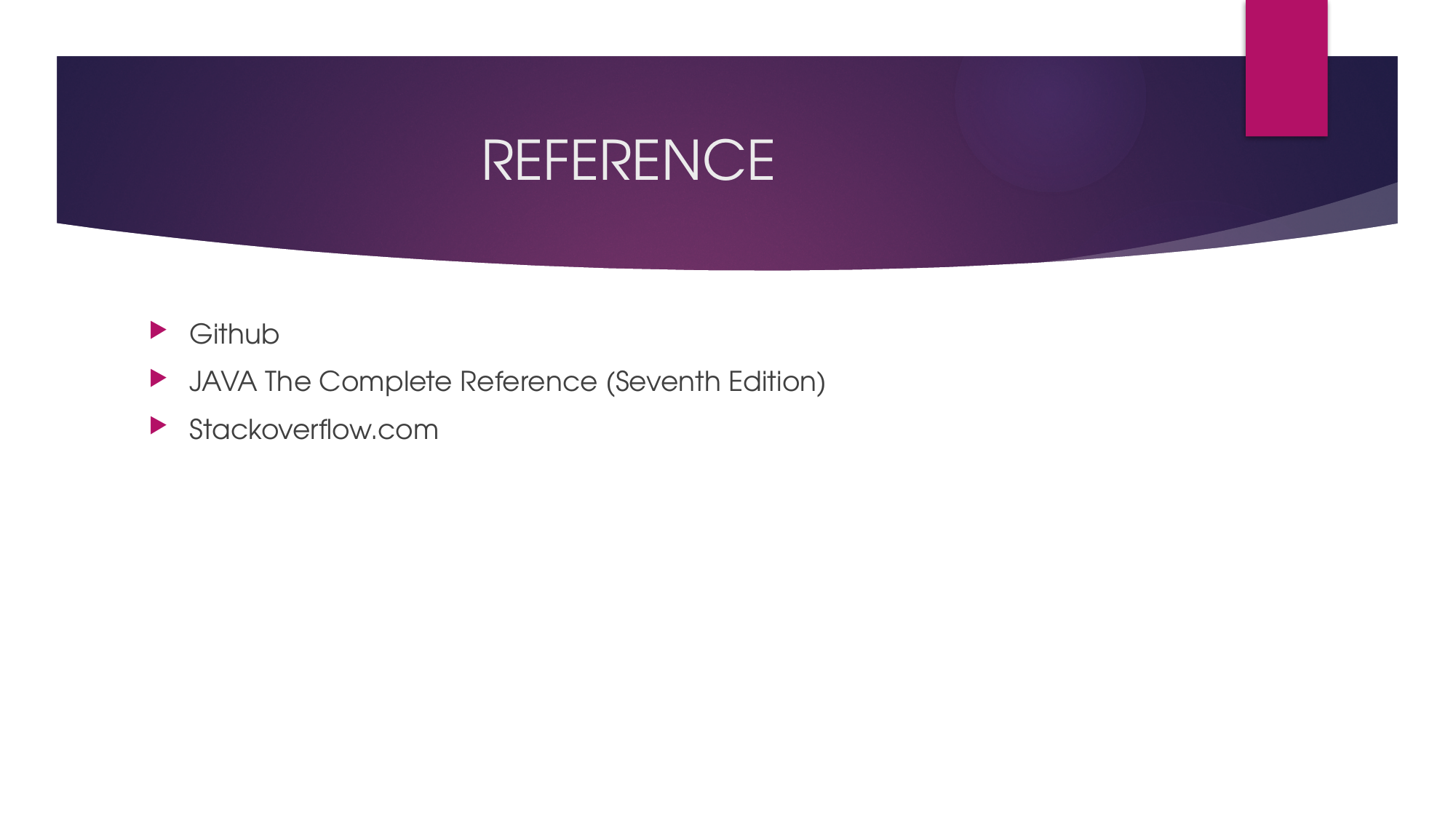

# REFERENCE
Github
JAVA The Complete Reference (Seventh Edition)
Stackoverflow.com